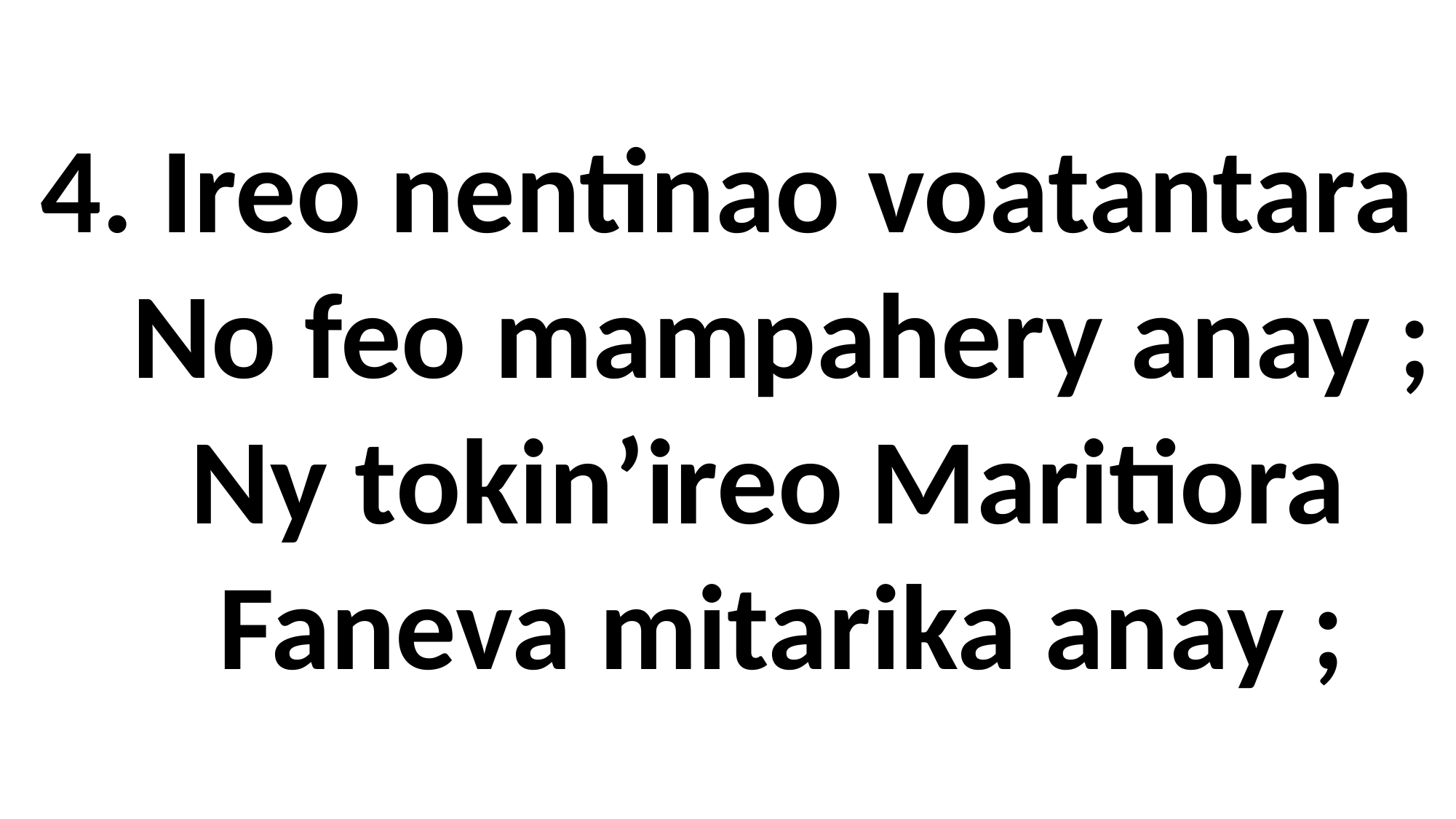

4. Ireo nentinao voatantara
    No feo mampahery anay ;
   Ny tokin’ireo Maritiora
    Faneva mitarika anay ;